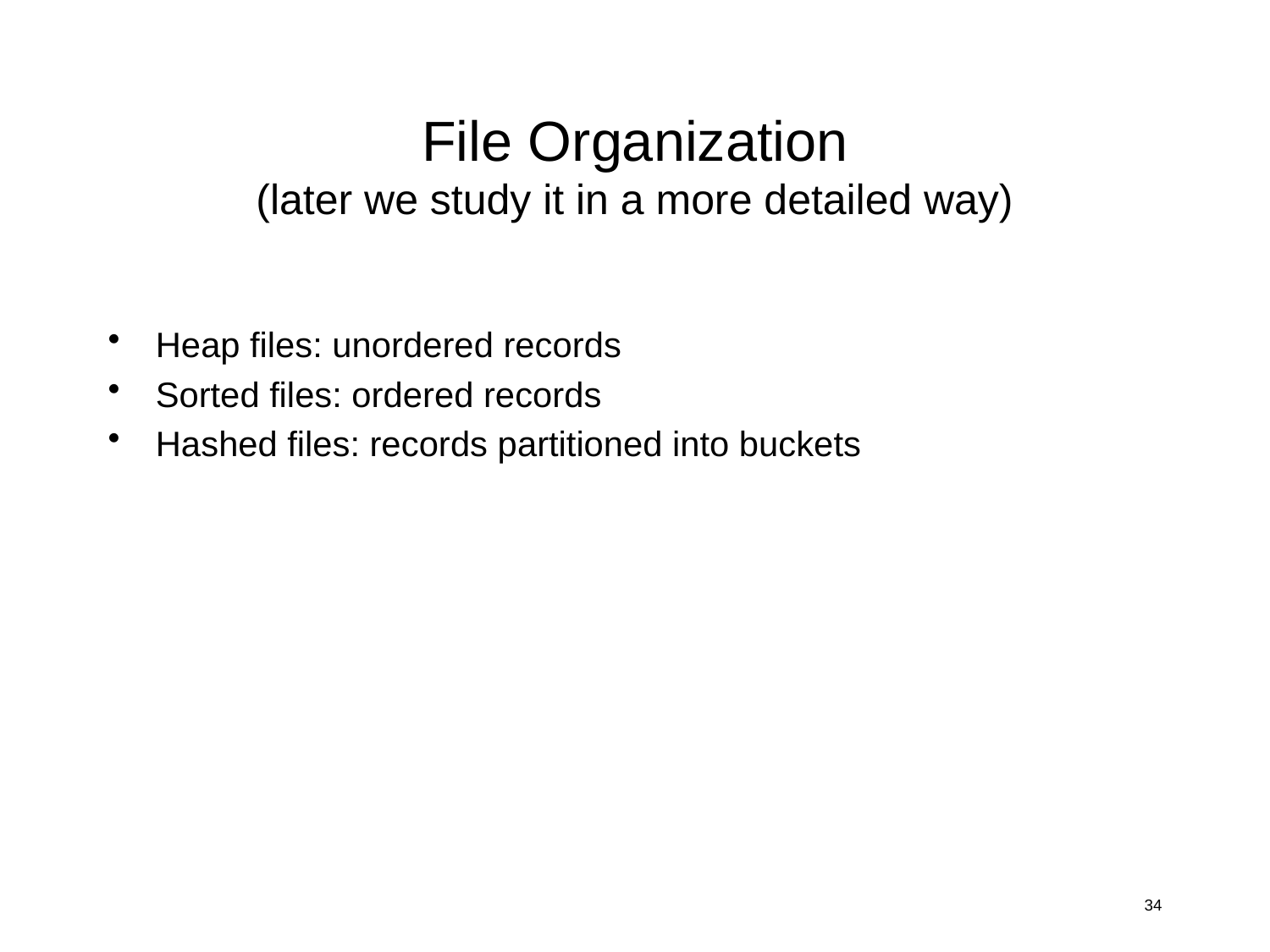

File Organization
(later we study it in a more detailed way)
Heap files: unordered records
Sorted files: ordered records
Hashed files: records partitioned into buckets
34